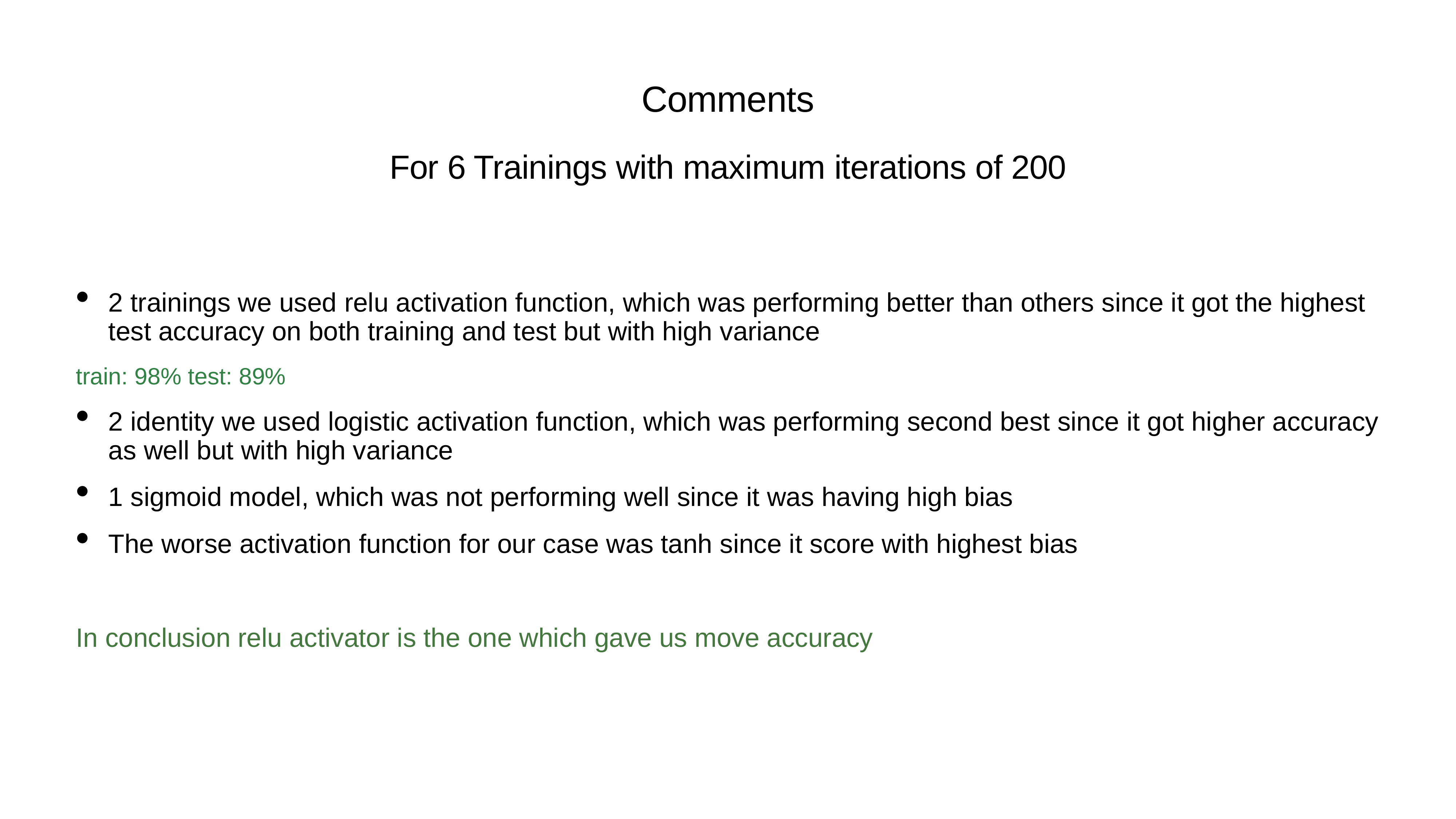

# Comments
For 6 Trainings with maximum iterations of 200
2 trainings we used relu activation function, which was performing better than others since it got the highest test accuracy on both training and test but with high variance
train: 98% test: 89%
2 identity we used logistic activation function, which was performing second best since it got higher accuracy as well but with high variance
1 sigmoid model, which was not performing well since it was having high bias
The worse activation function for our case was tanh since it score with highest bias

In conclusion relu activator is the one which gave us move accuracy